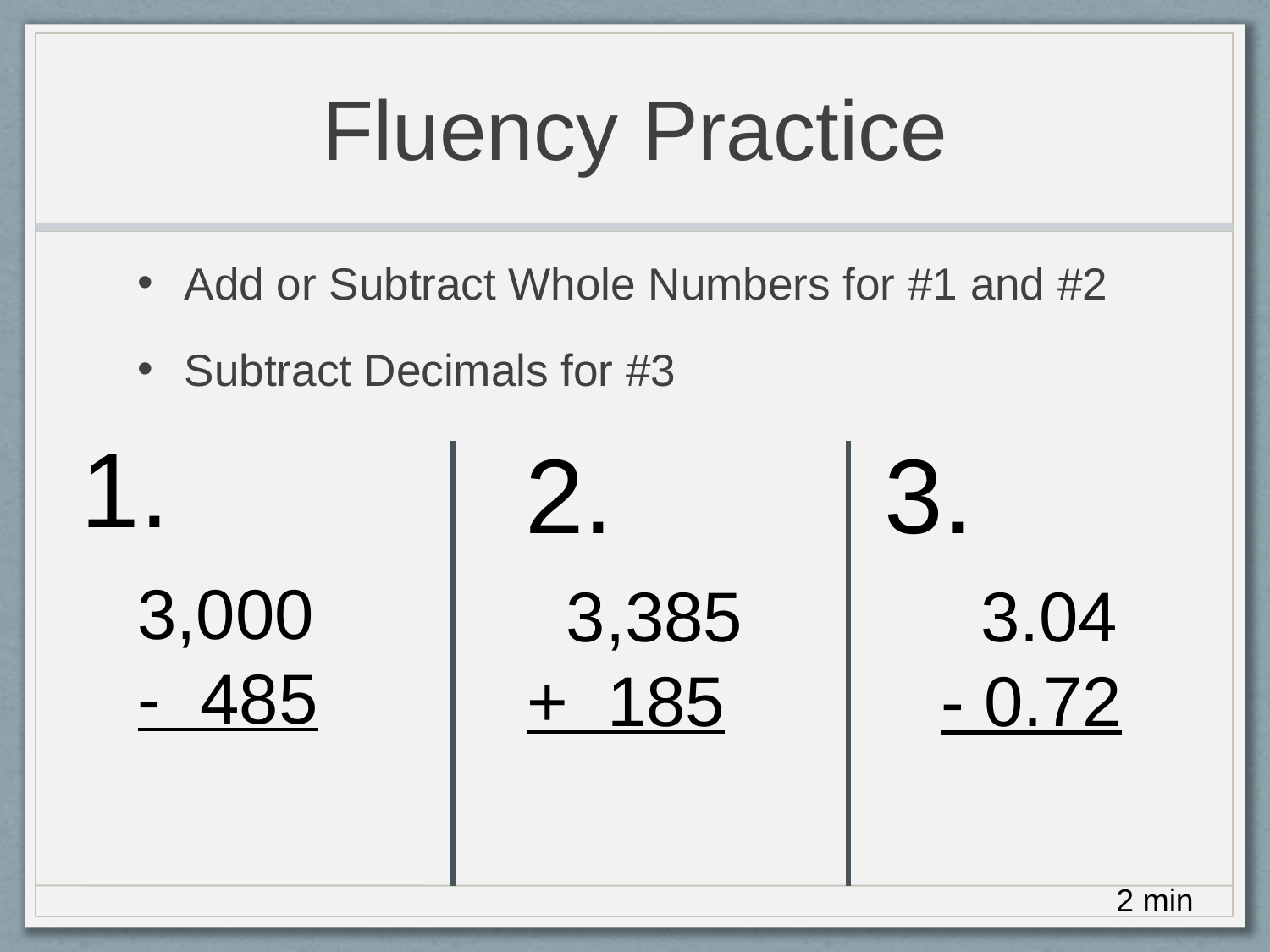

# Fluency Practice
Add or Subtract Whole Numbers for #1 and #2
Subtract Decimals for #3
1.
3.
2.
3,000
-  485
  3,385
+  185
  3.04
- 0.72
2 min